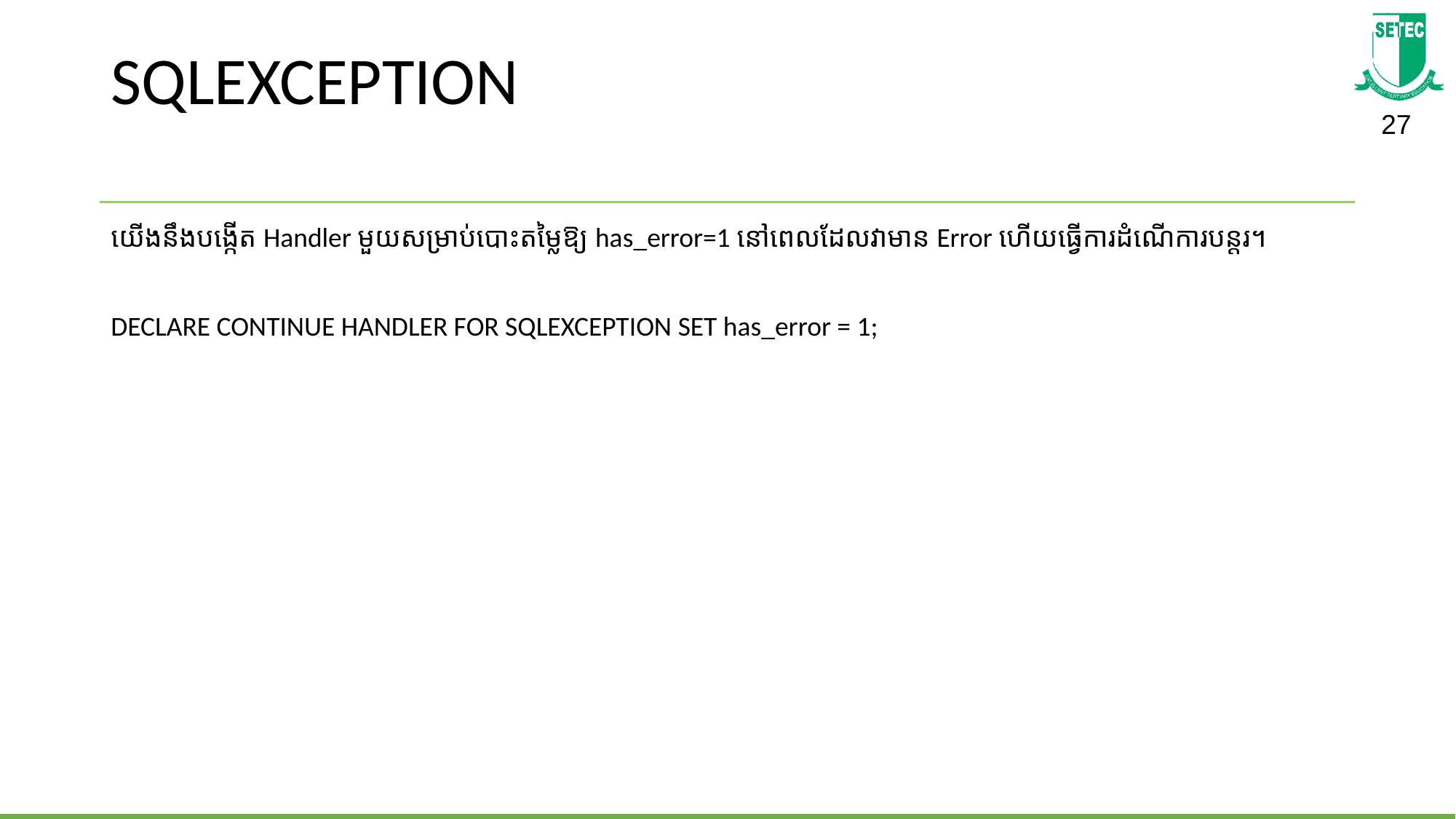

# SQLEXCEPTION
យើងនឹងបង្កើត Handler មួយសម្រាប់បោះតម្លៃឱ្យ has_error=1 នៅពេលដែលវាមាន Error ហើយធ្វើការដំណើការ​បន្តរ។

DECLARE CONTINUE HANDLER FOR SQLEXCEPTION SET has_error = 1;